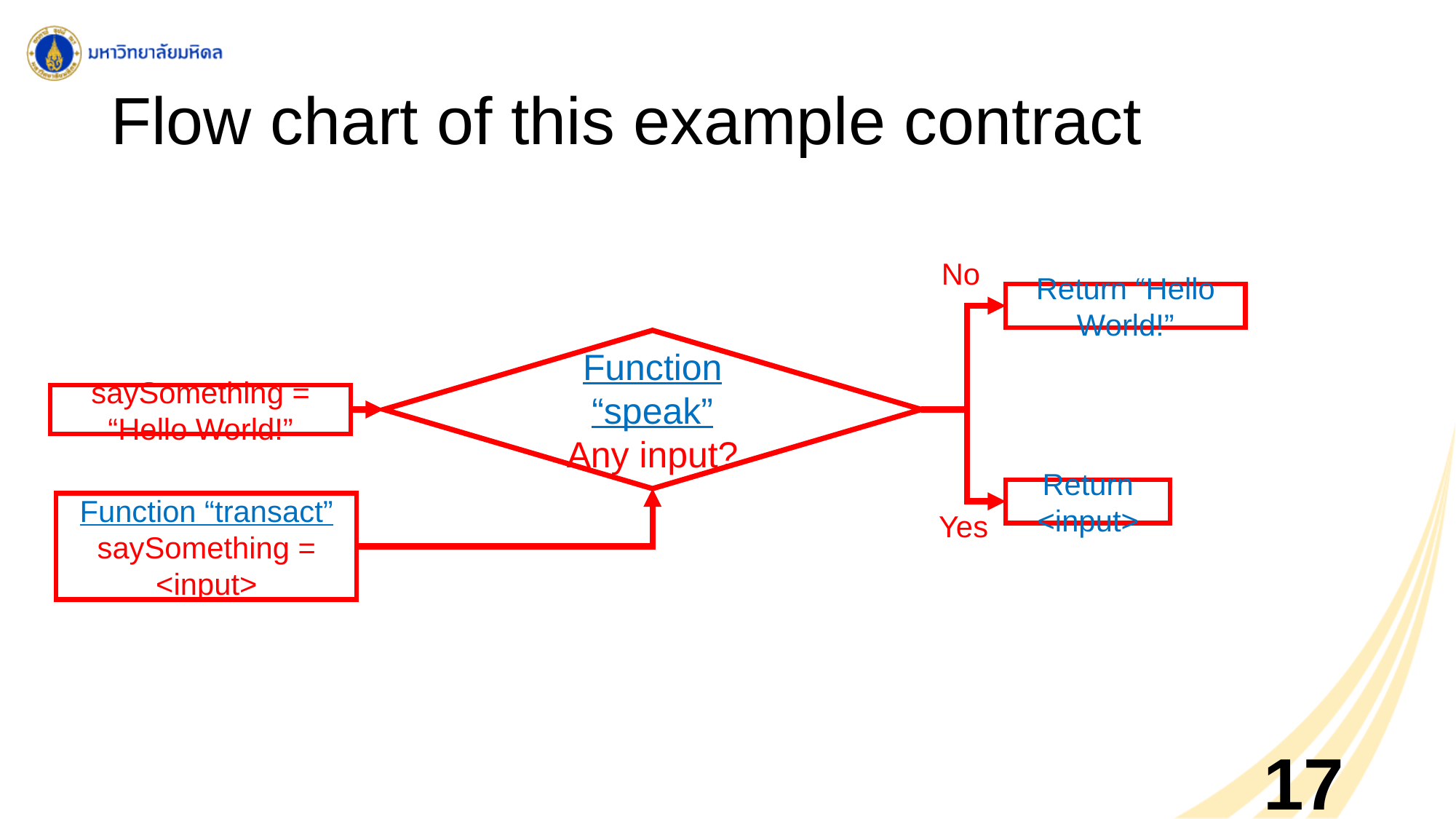

# Flow chart of this example contract
No
Return “Hello World!”
Function “speak”
Any input?
saySomething = “Hello World!”
Return <input>
Function “transact”
saySomething = <input>
Yes
17